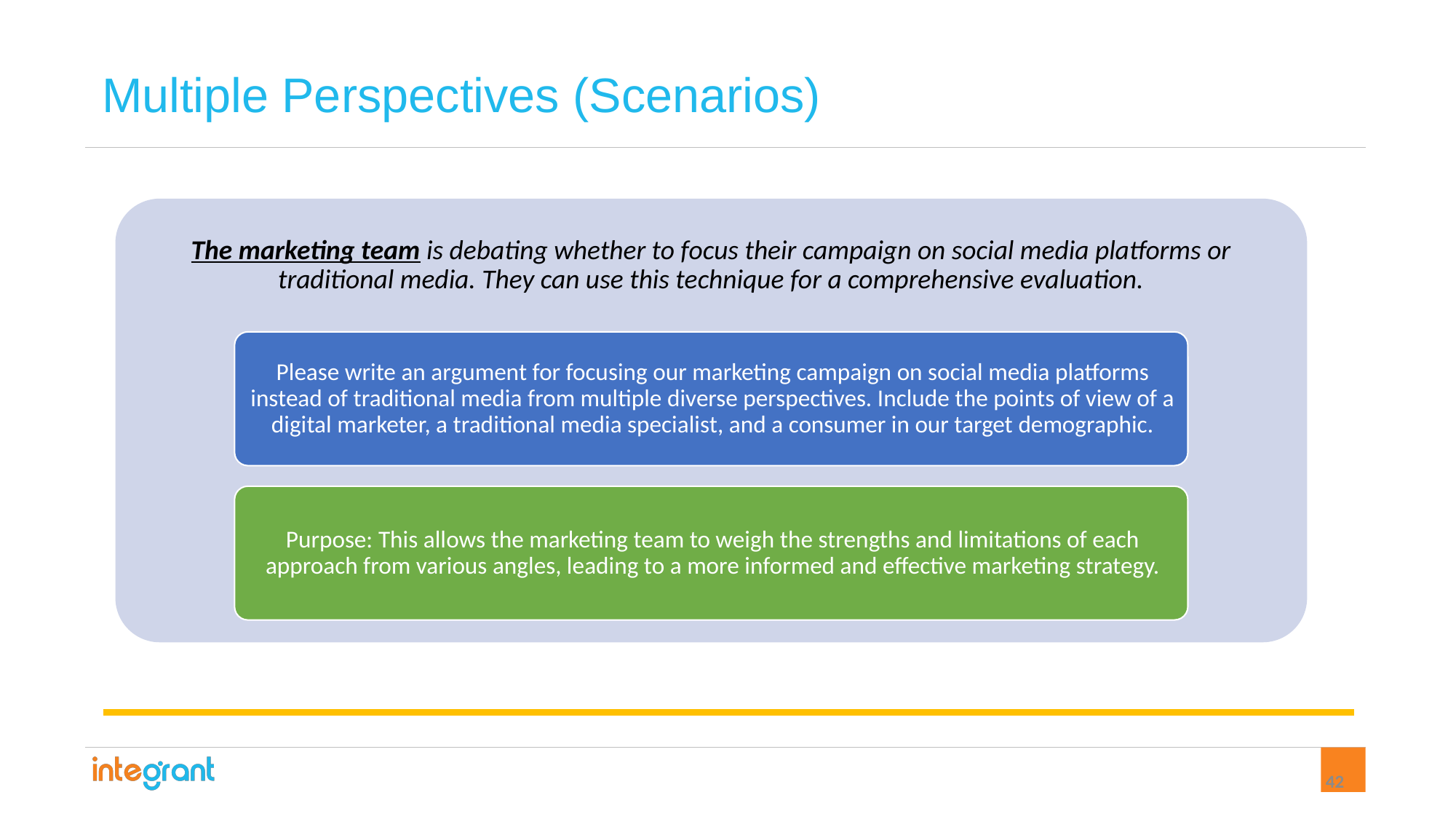

Multiple Perspectives (Scenarios)
The marketing team is debating whether to focus their campaign on social media platforms or traditional media. They can use this technique for a comprehensive evaluation.
Please write an argument for focusing our marketing campaign on social media platforms instead of traditional media from multiple diverse perspectives. Include the points of view of a digital marketer, a traditional media specialist, and a consumer in our target demographic.
Purpose: This allows the marketing team to weigh the strengths and limitations of each approach from various angles, leading to a more informed and effective marketing strategy.
42